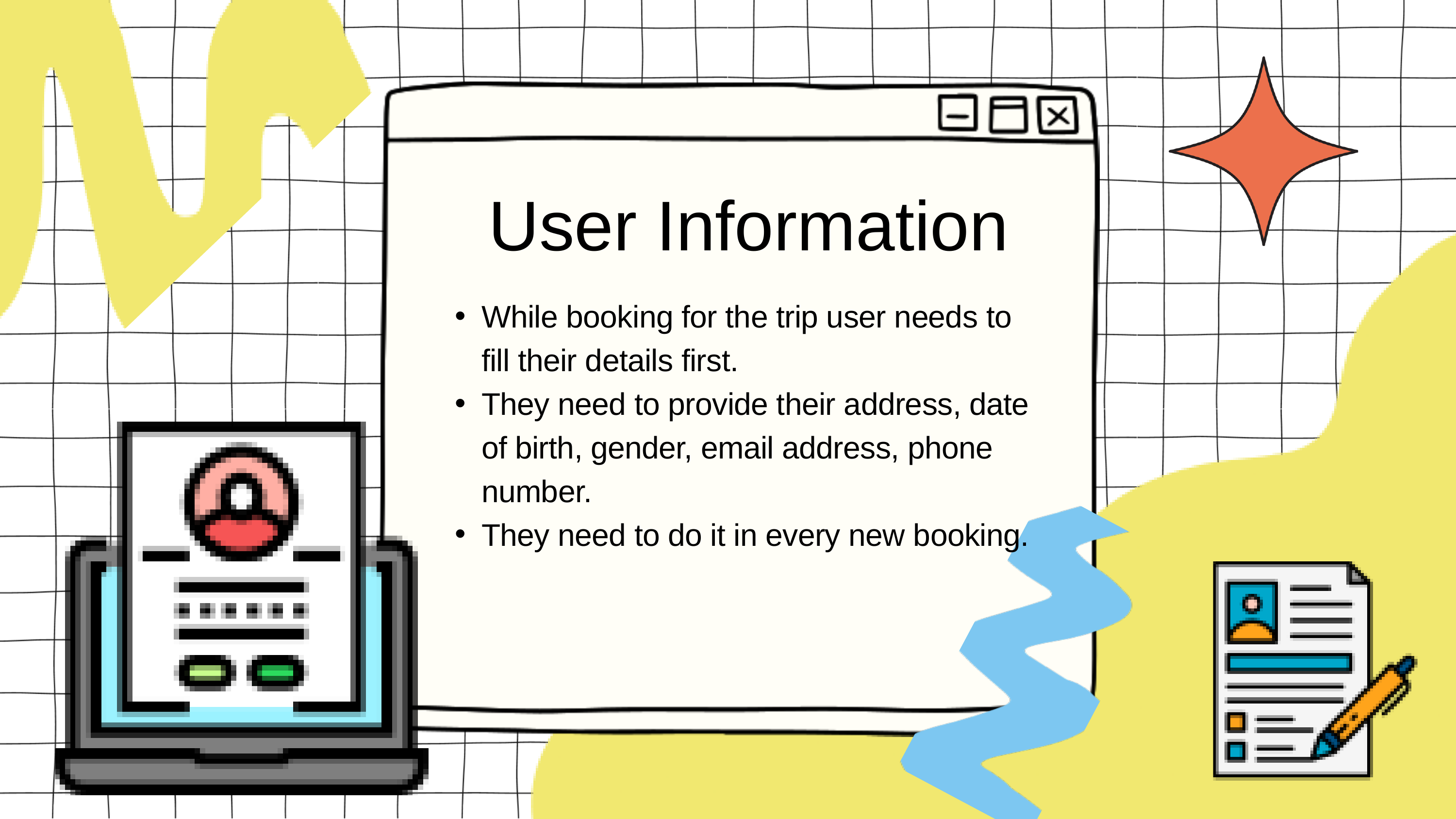

User Information

While booking for the trip user needs to fill their details first.
They need to provide their address, date of birth, gender, email address, phone number.
They need to do it in every new booking.